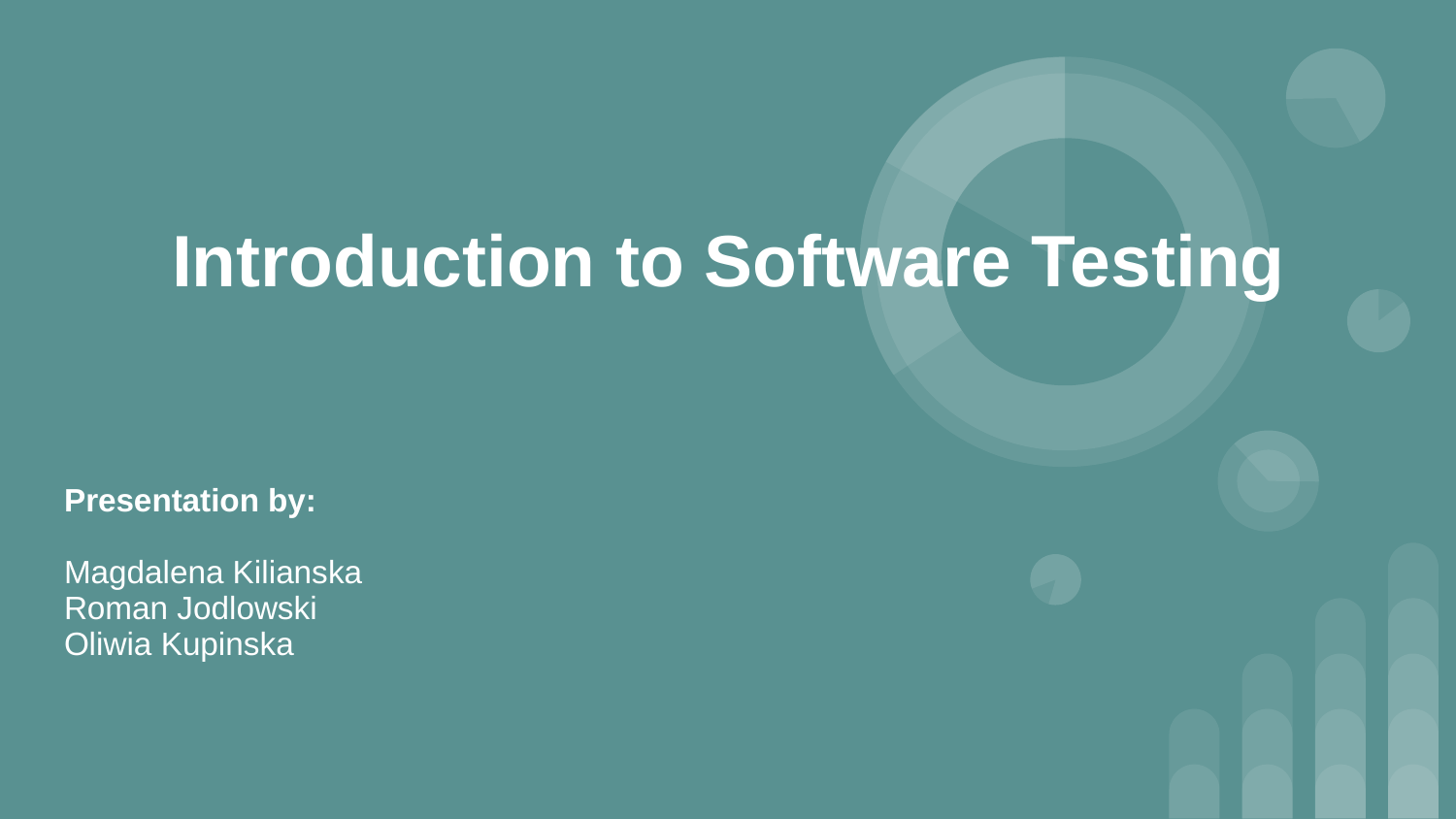

# Introduction to Software Testing
Presentation by:

Magdalena Kilianska
Roman Jodlowski
Oliwia Kupinska